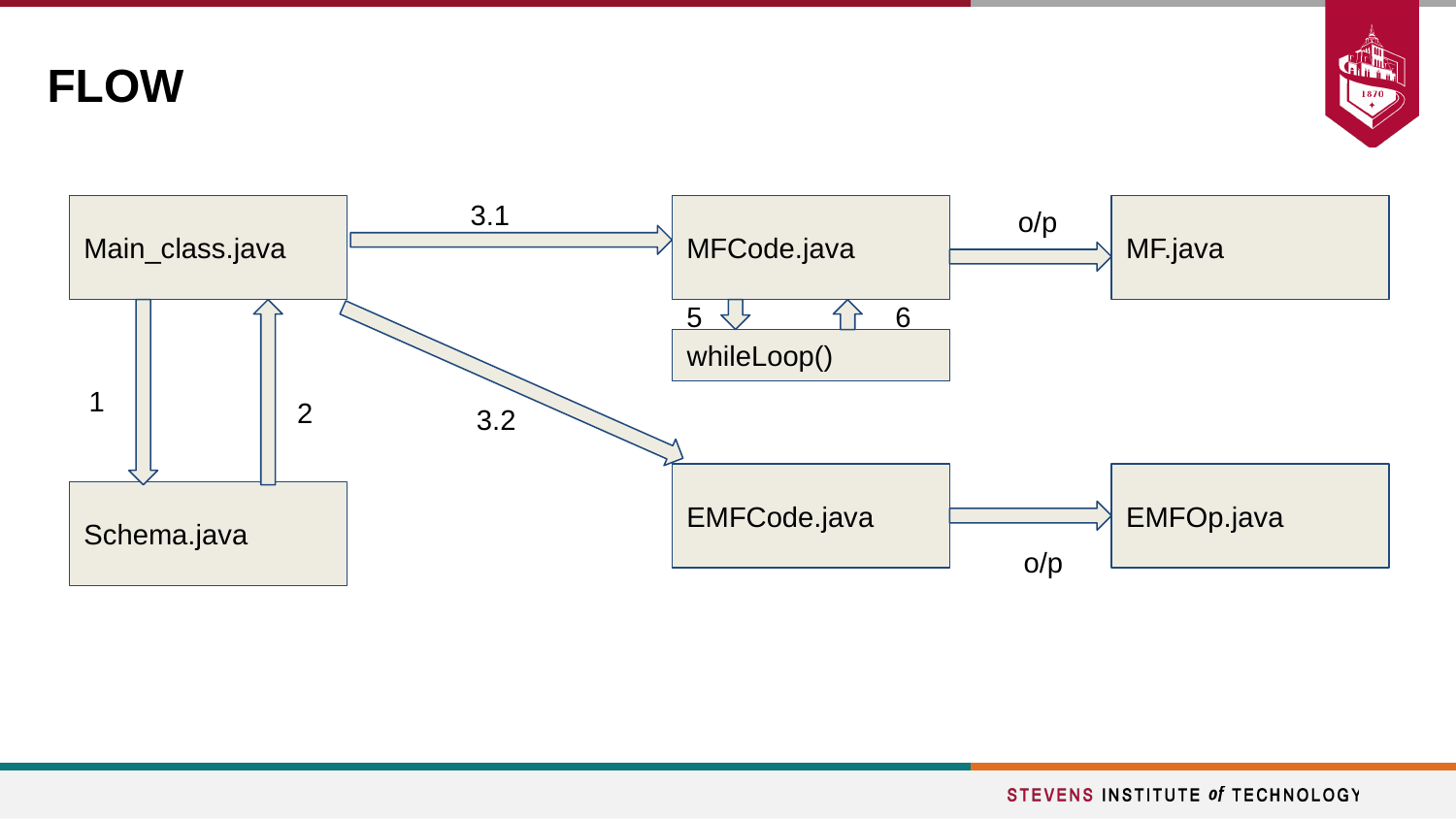

# FLOW
3.1
o/p
Main_class.java
MFCode.java
MF.java

5
6

whileLoop()

1

2
3.2
EMFCode.java
EMFOp.java
Schema.java

o/p